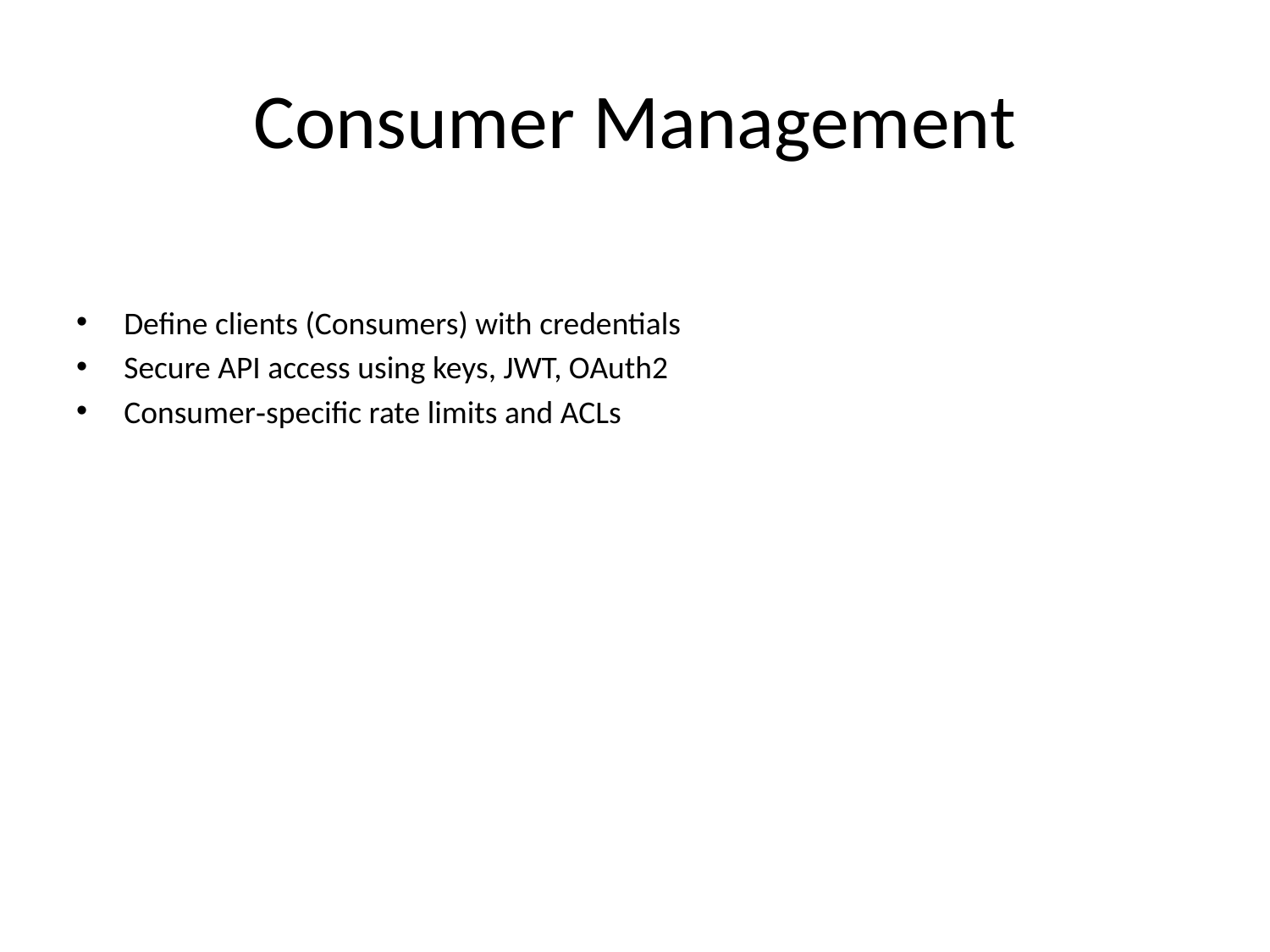

# Consumer Management

Define clients (Consumers) with credentials
Secure API access using keys, JWT, OAuth2
Consumer‑specific rate limits and ACLs